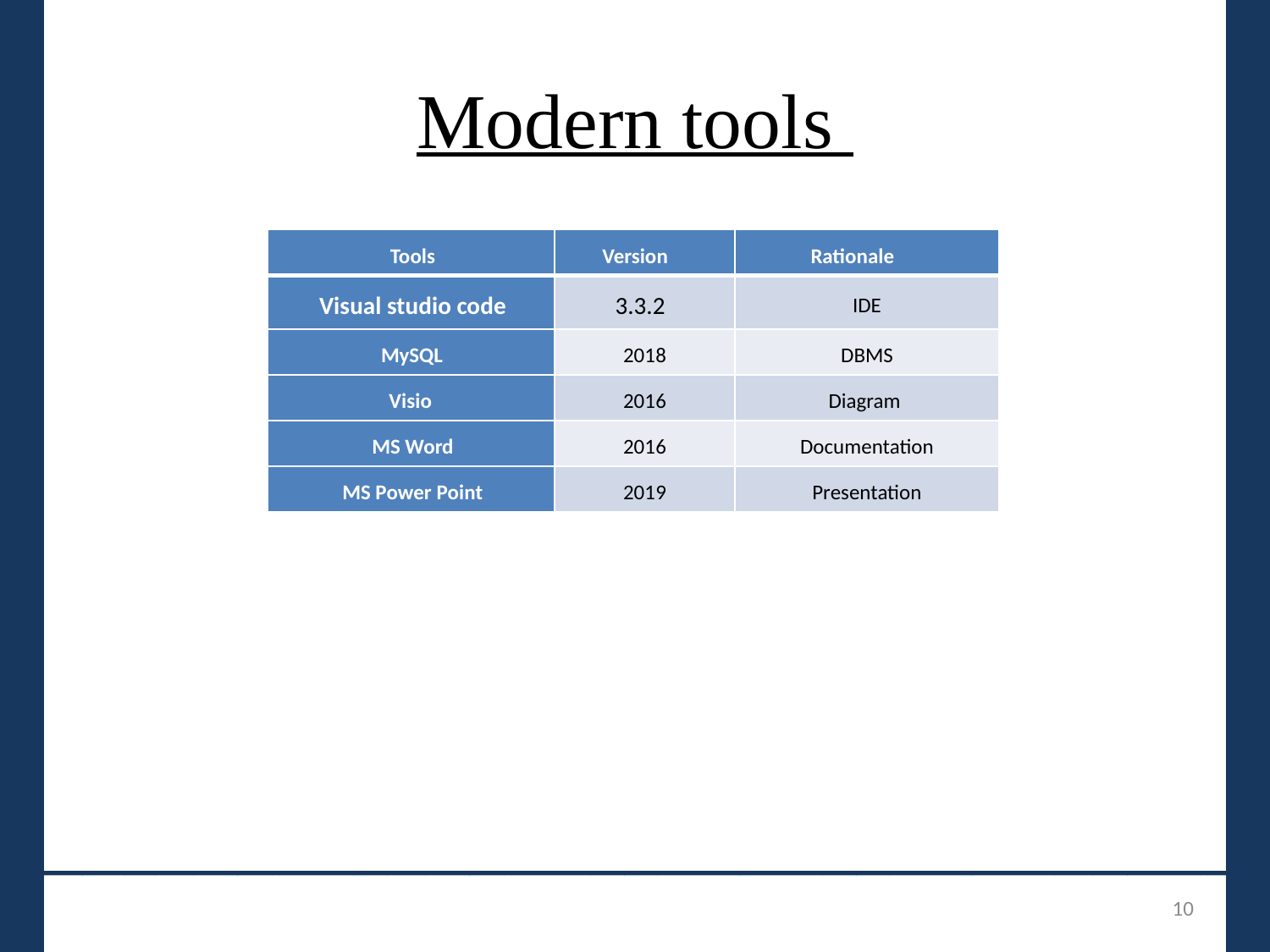

# Modern tools
| Tools | Version | Rationale |
| --- | --- | --- |
| Visual studio code | 3.3.2 | IDE |
| MySQL | 2018 | DBMS |
| Visio | 2016 | Diagram |
| MS Word | 2016 | Documentation |
| MS Power Point | 2019 | Presentation |
_______________________________
10